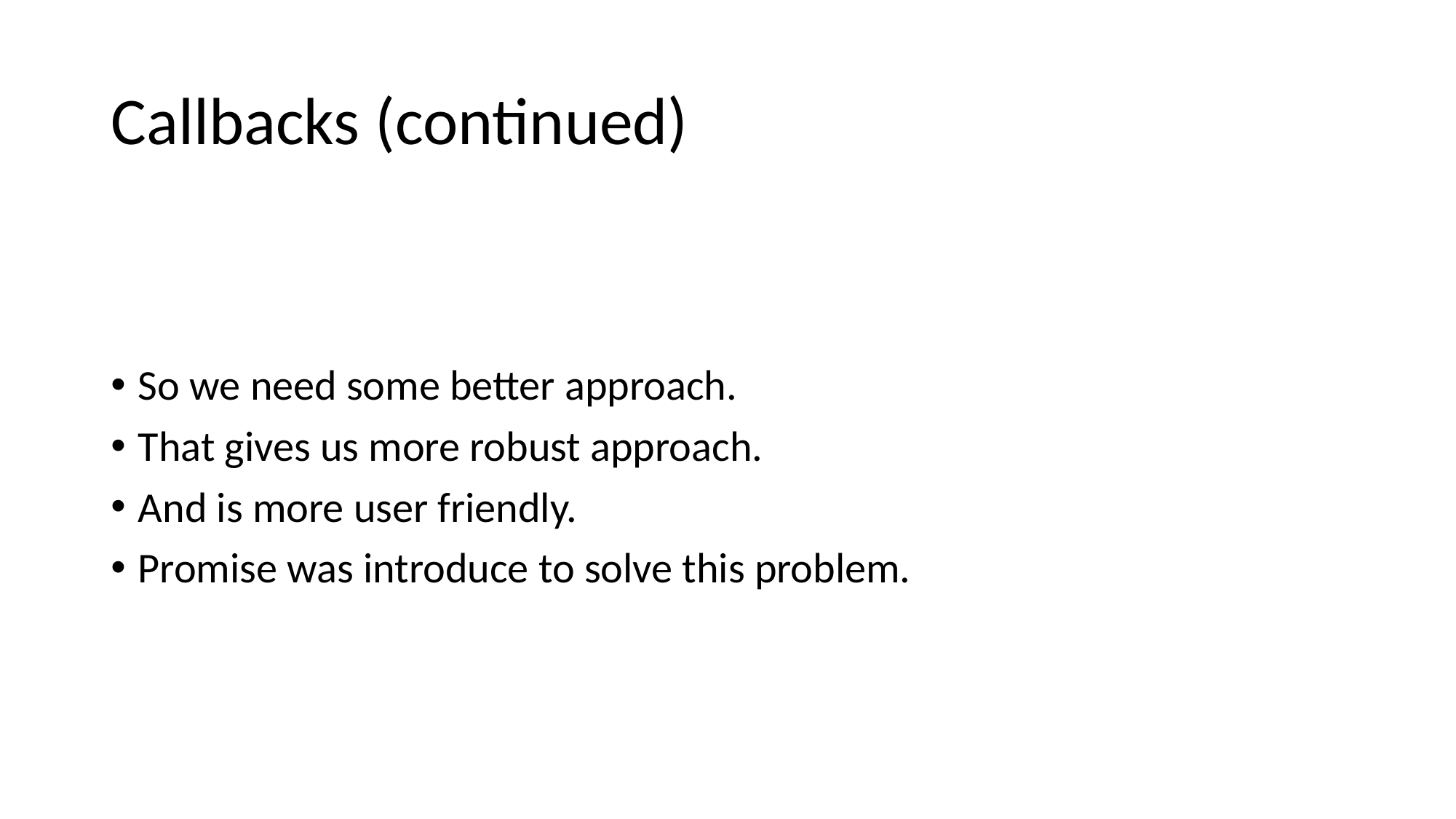

# Callbacks (continued)
So we need some better approach.
That gives us more robust approach.
And is more user friendly.
Promise was introduce to solve this problem.